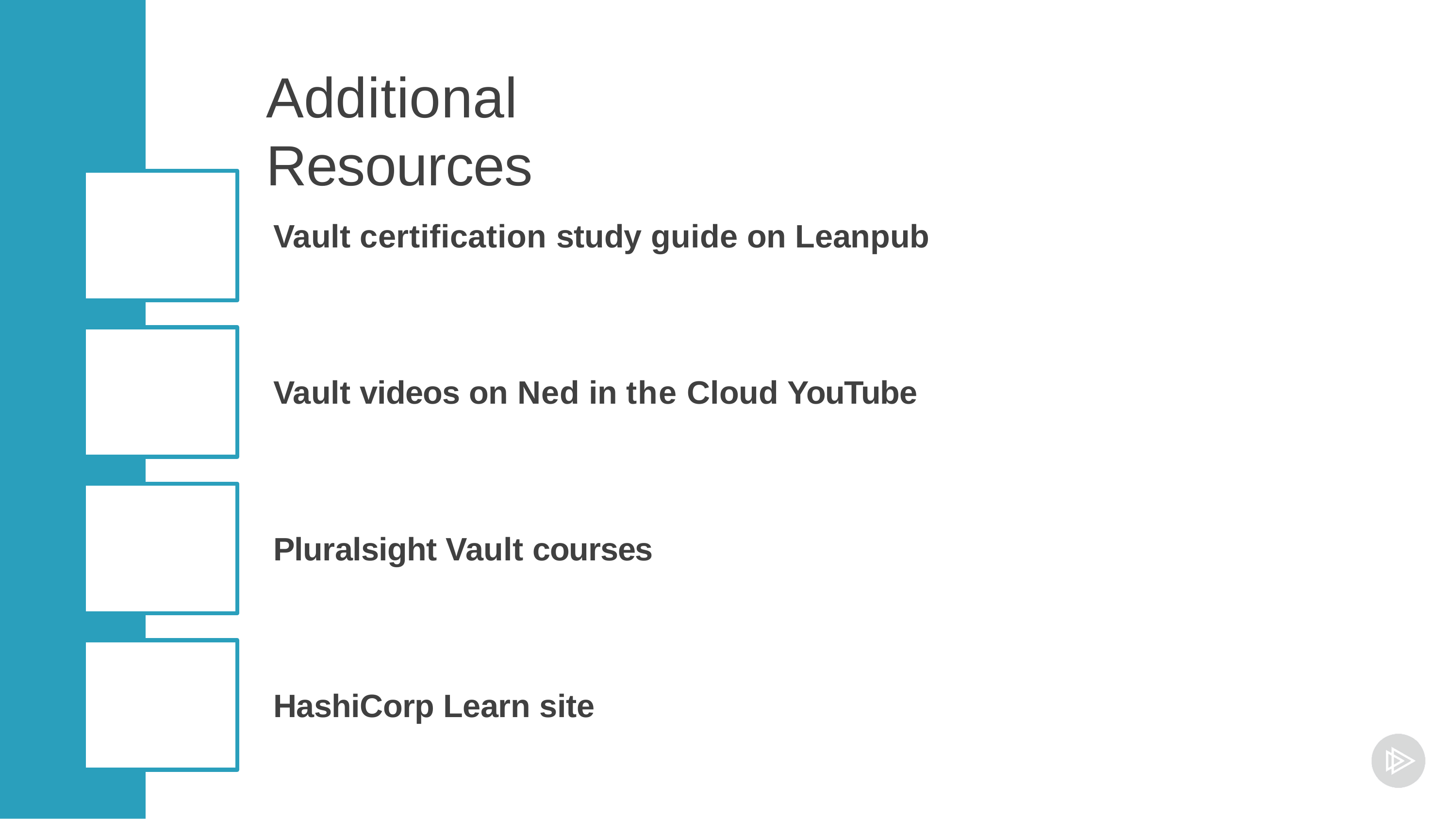

# Additional Resources
Vault certification study guide on Leanpub
Vault videos on Ned in the Cloud YouTube
Pluralsight Vault courses
HashiCorp Learn site